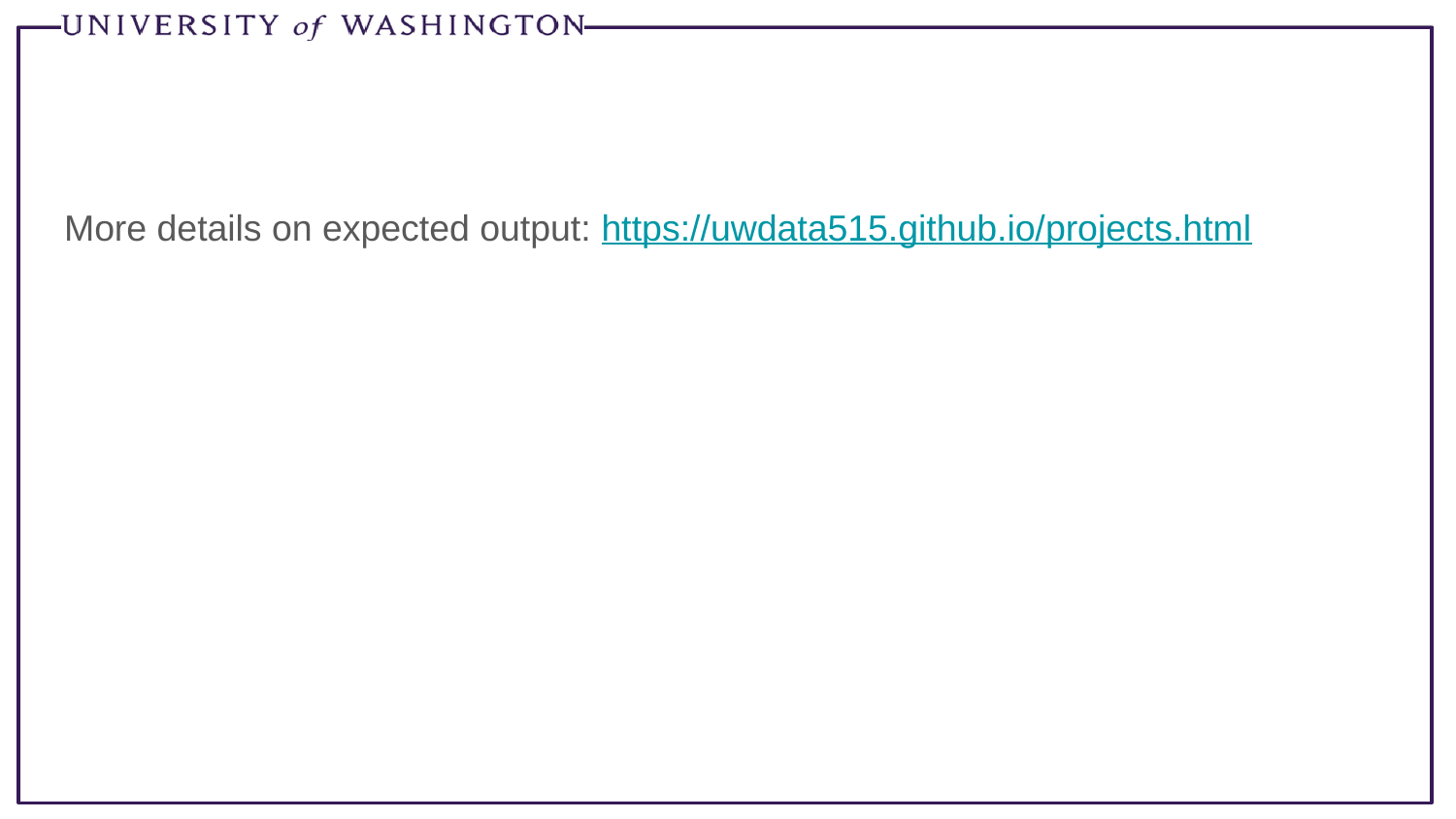

#
More details on expected output: https://uwdata515.github.io/projects.html